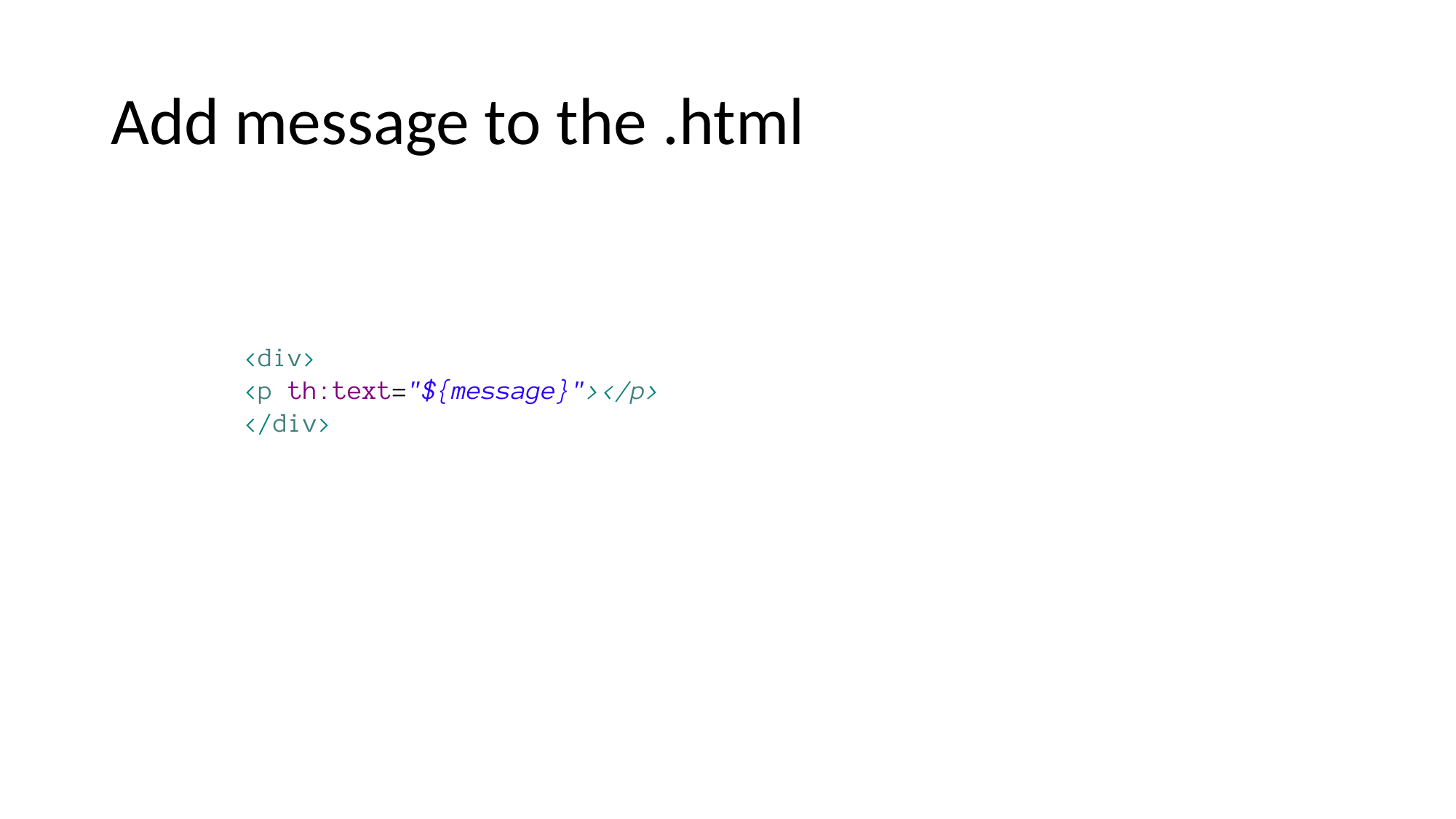

# Add message to the .html

<div>
<p th:text="${message}"></p>
</div>